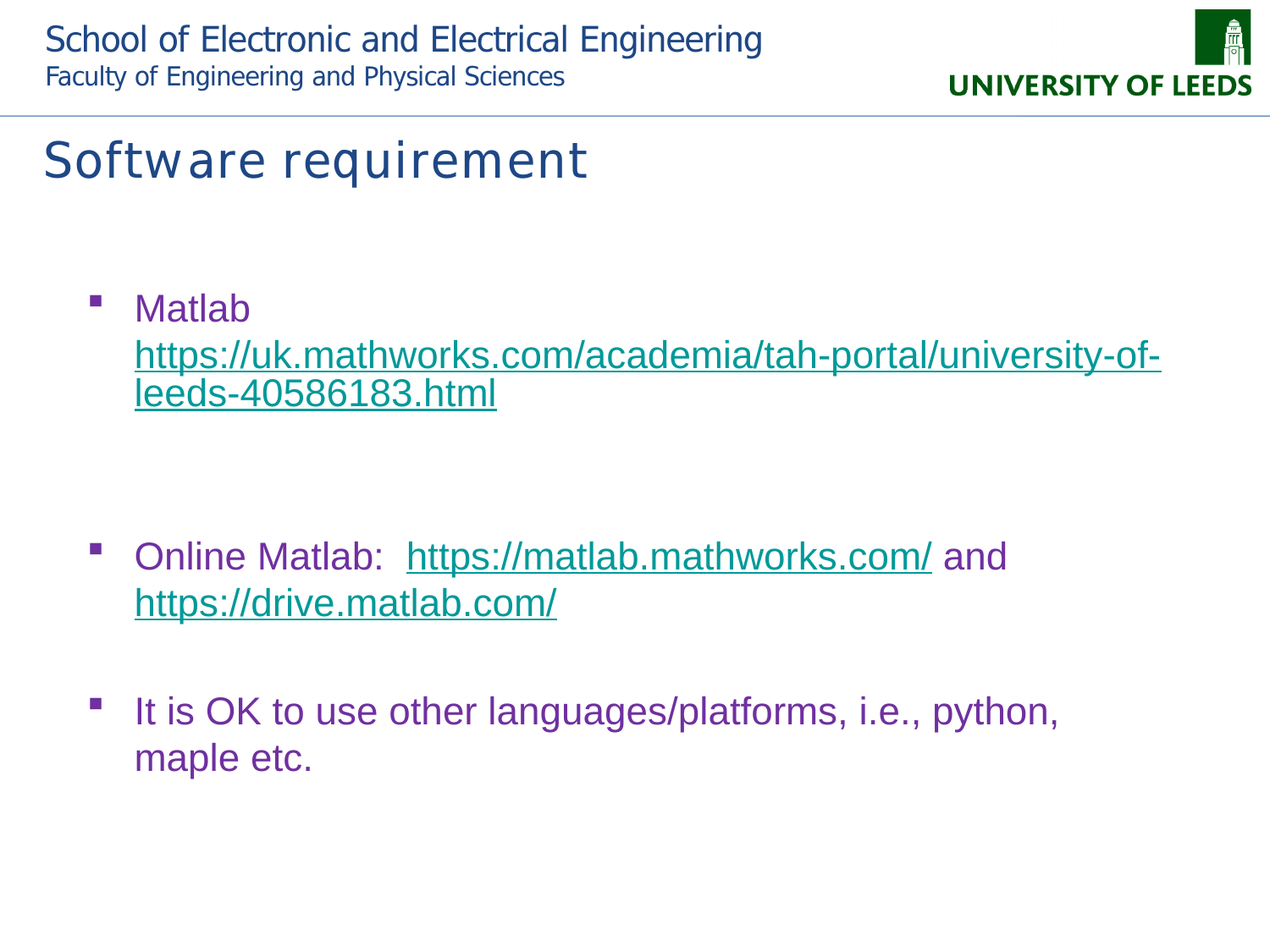

# Software requirement

Matlab https://uk.mathworks.com/academia/tah-portal/university-of-leeds-40586183.html

Online Matlab:  https://matlab.mathworks.com/ and https://drive.matlab.com/

It is OK to use other languages/platforms, i.e., python, maple etc.